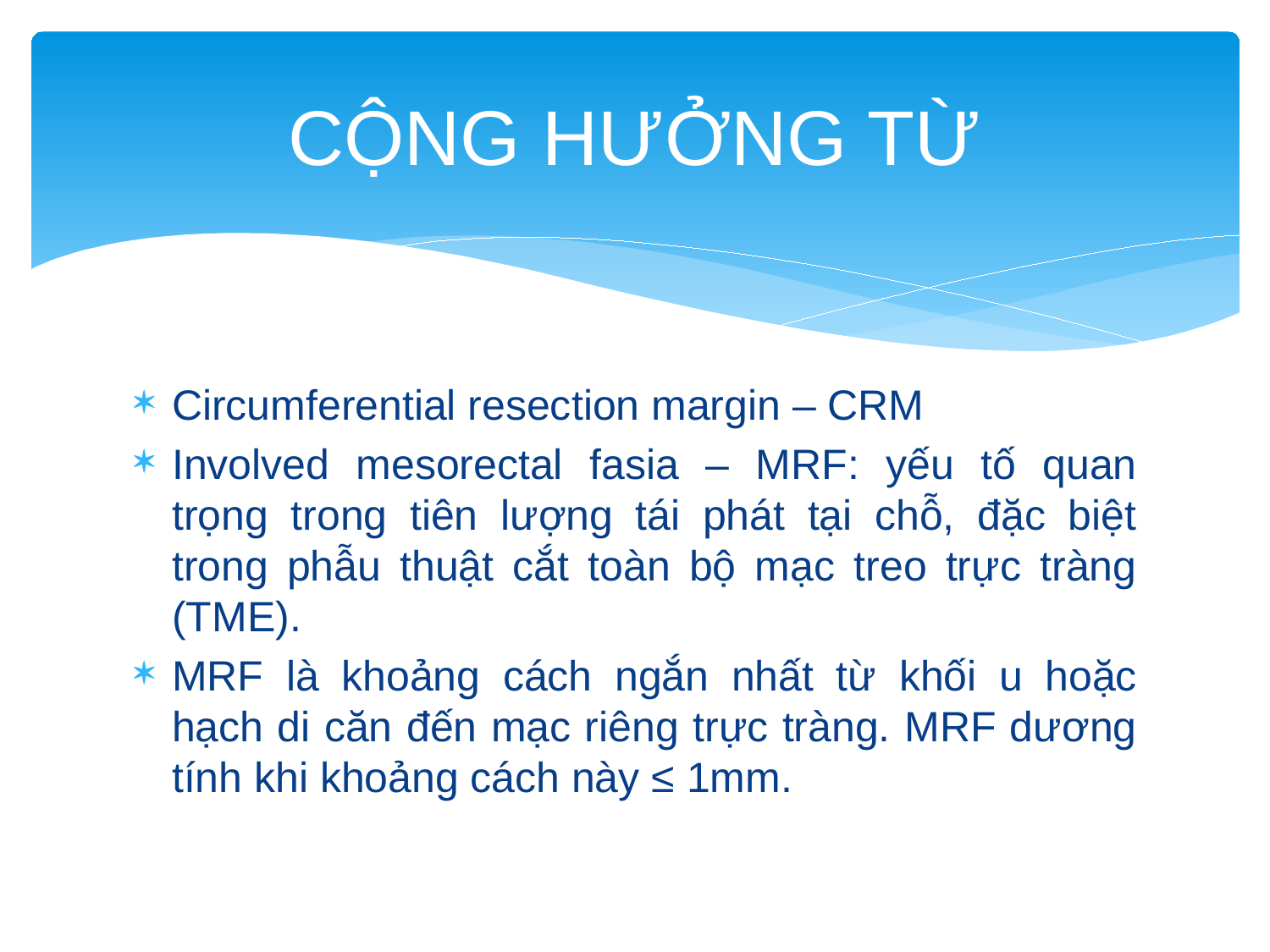

# CỘNG HƯỞNG TỪ
Circumferential resection margin – CRM
Involved mesorectal fasia – MRF: yếu tố quan trọng trong tiên lượng tái phát tại chỗ, đặc biệt trong phẫu thuật cắt toàn bộ mạc treo trực tràng (TME).
MRF là khoảng cách ngắn nhất từ khối u hoặc hạch di căn đến mạc riêng trực tràng. MRF dương tính khi khoảng cách này ≤ 1mm.